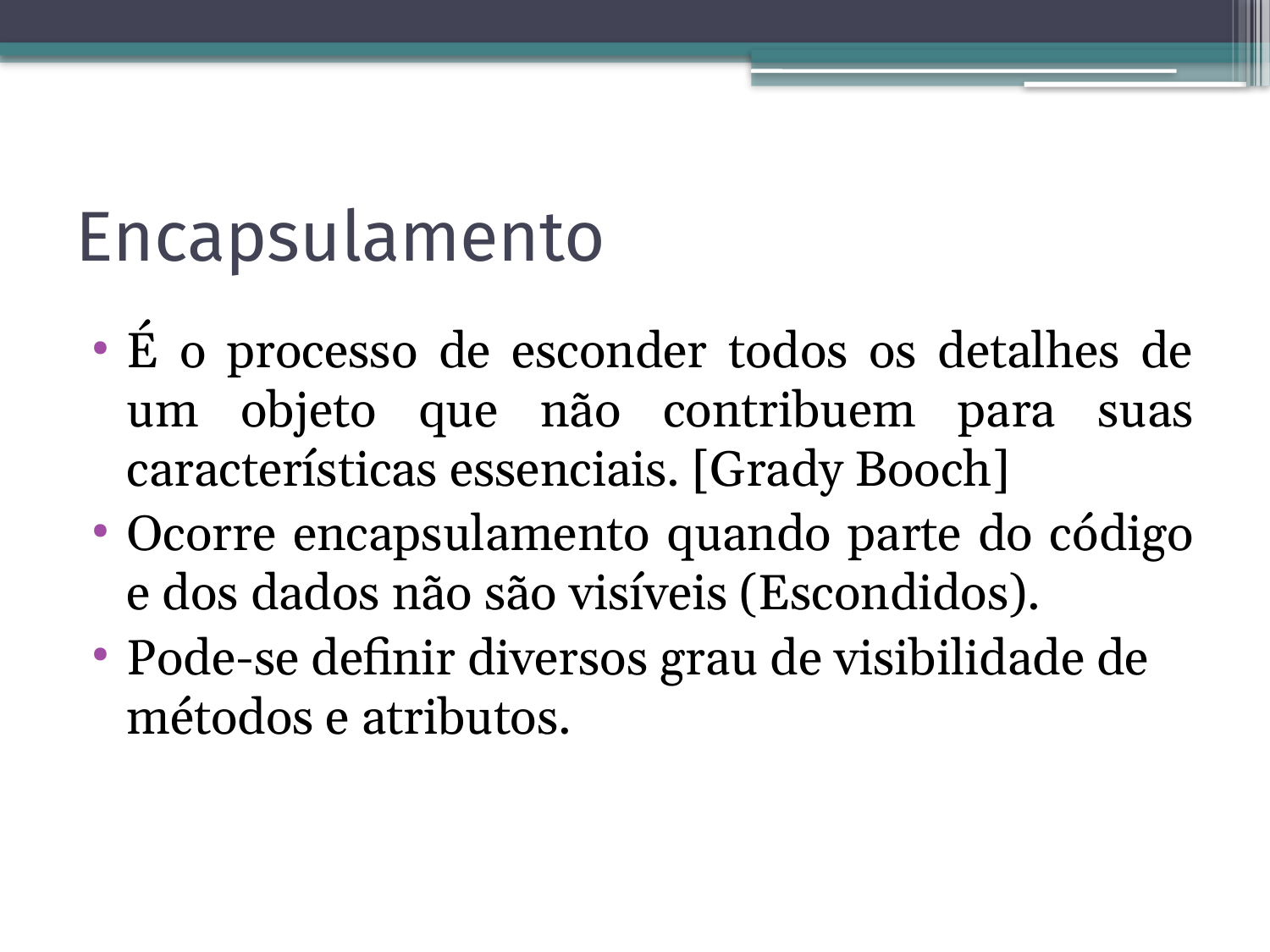

# Encapsulamento
É o processo de esconder todos os detalhes de um objeto que não contribuem para suas características essenciais. [Grady Booch]
Ocorre encapsulamento quando parte do código e dos dados não são visíveis (Escondidos).
Pode-se definir diversos grau de visibilidade de métodos e atributos.